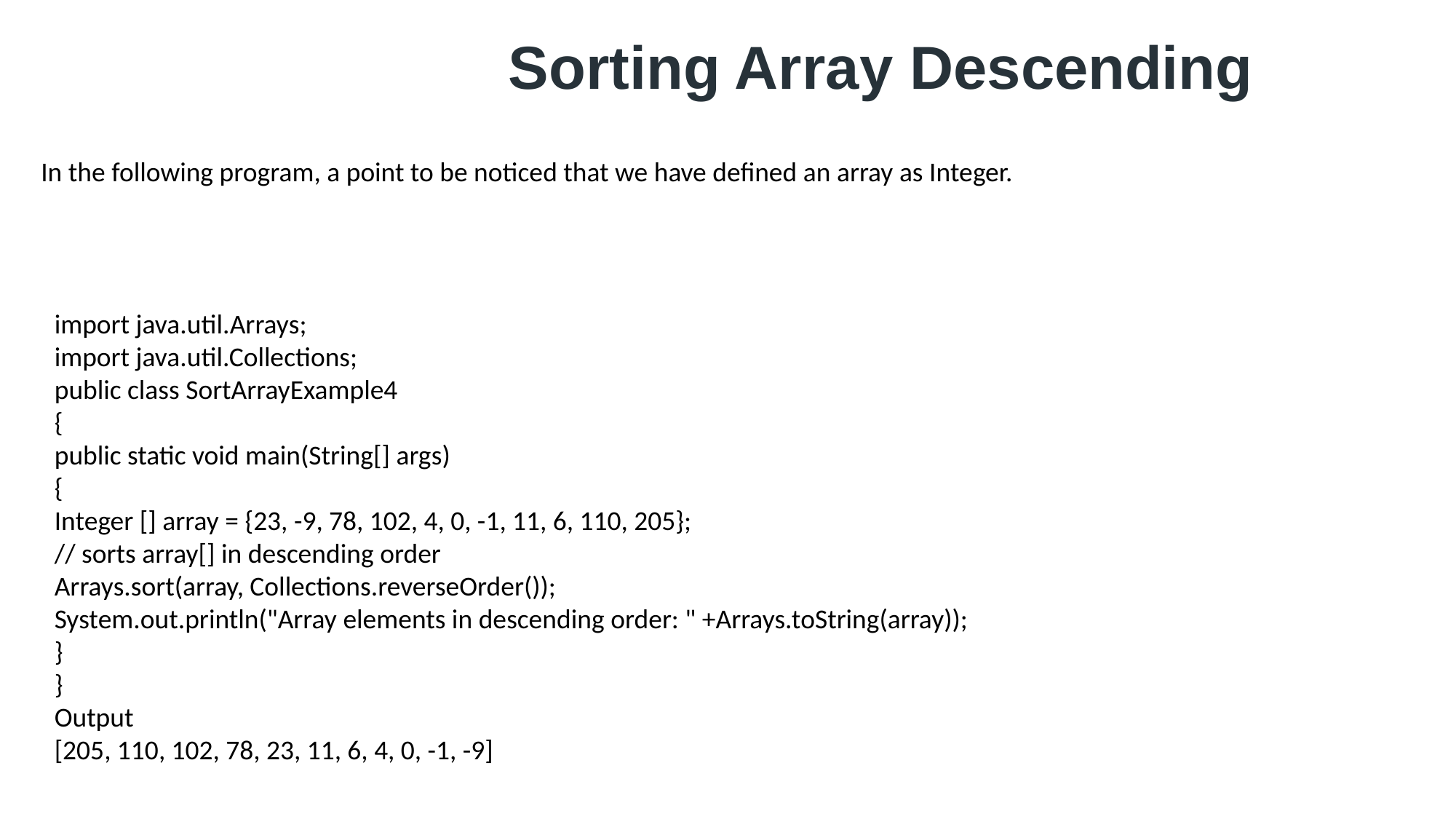

Sorting Array Descending
In the following program, a point to be noticed that we have defined an array as Integer.
import java.util.Arrays;
import java.util.Collections;
public class SortArrayExample4
{
public static void main(String[] args)
{
Integer [] array = {23, -9, 78, 102, 4, 0, -1, 11, 6, 110, 205};
// sorts array[] in descending order
Arrays.sort(array, Collections.reverseOrder());
System.out.println("Array elements in descending order: " +Arrays.toString(array));
}
}
Output
[205, 110, 102, 78, 23, 11, 6, 4, 0, -1, -9]